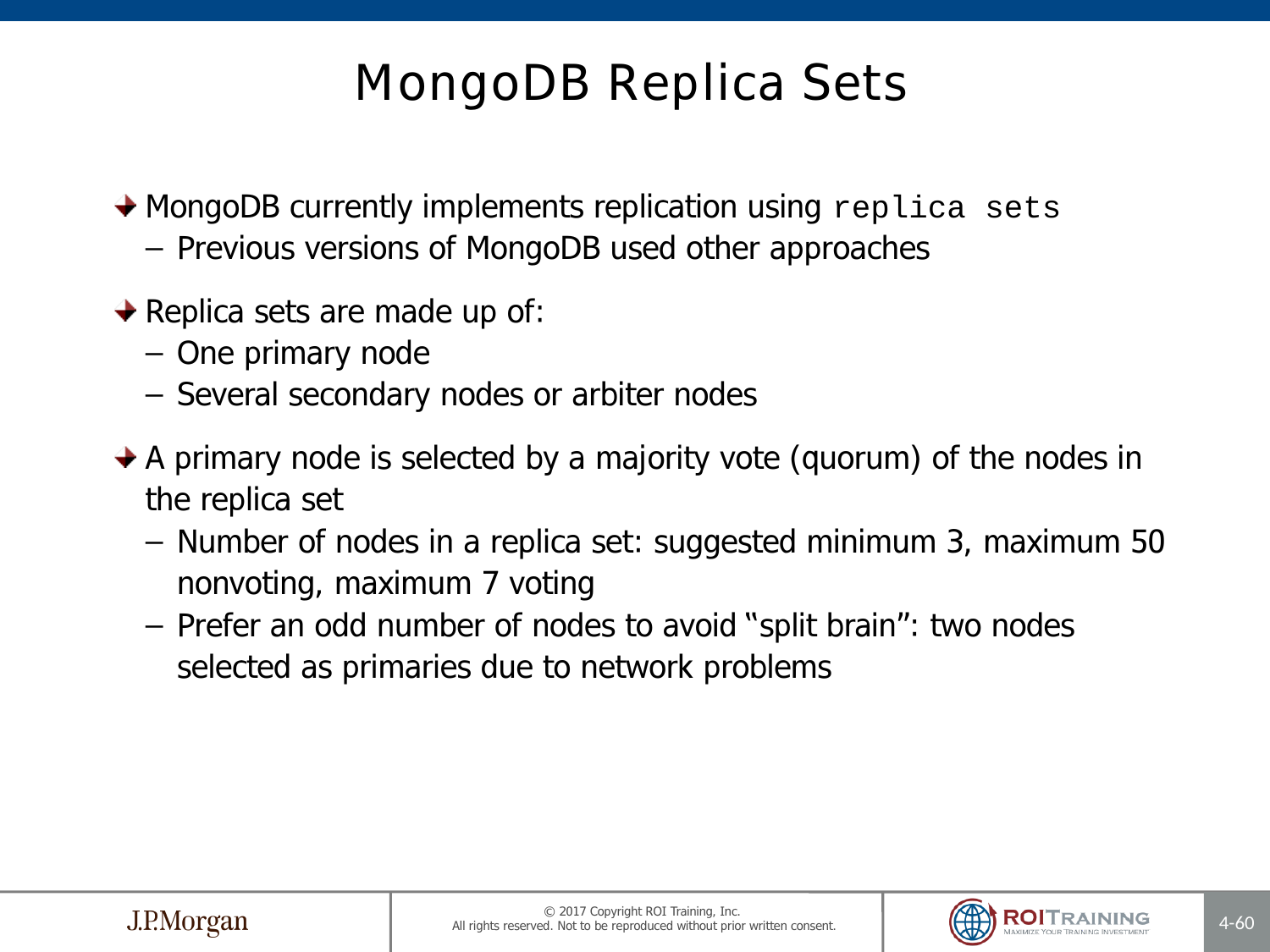

MongoDB Replica Sets
MongoDB currently implements replication using replica sets
Previous versions of MongoDB used other approaches
Replica sets are made up of:
One primary node
Several secondary nodes or arbiter nodes
A primary node is selected by a majority vote (quorum) of the nodes in the replica set
Number of nodes in a replica set: suggested minimum 3, maximum 50 nonvoting, maximum 7 voting
Prefer an odd number of nodes to avoid “split brain”: two nodes selected as primaries due to network problems